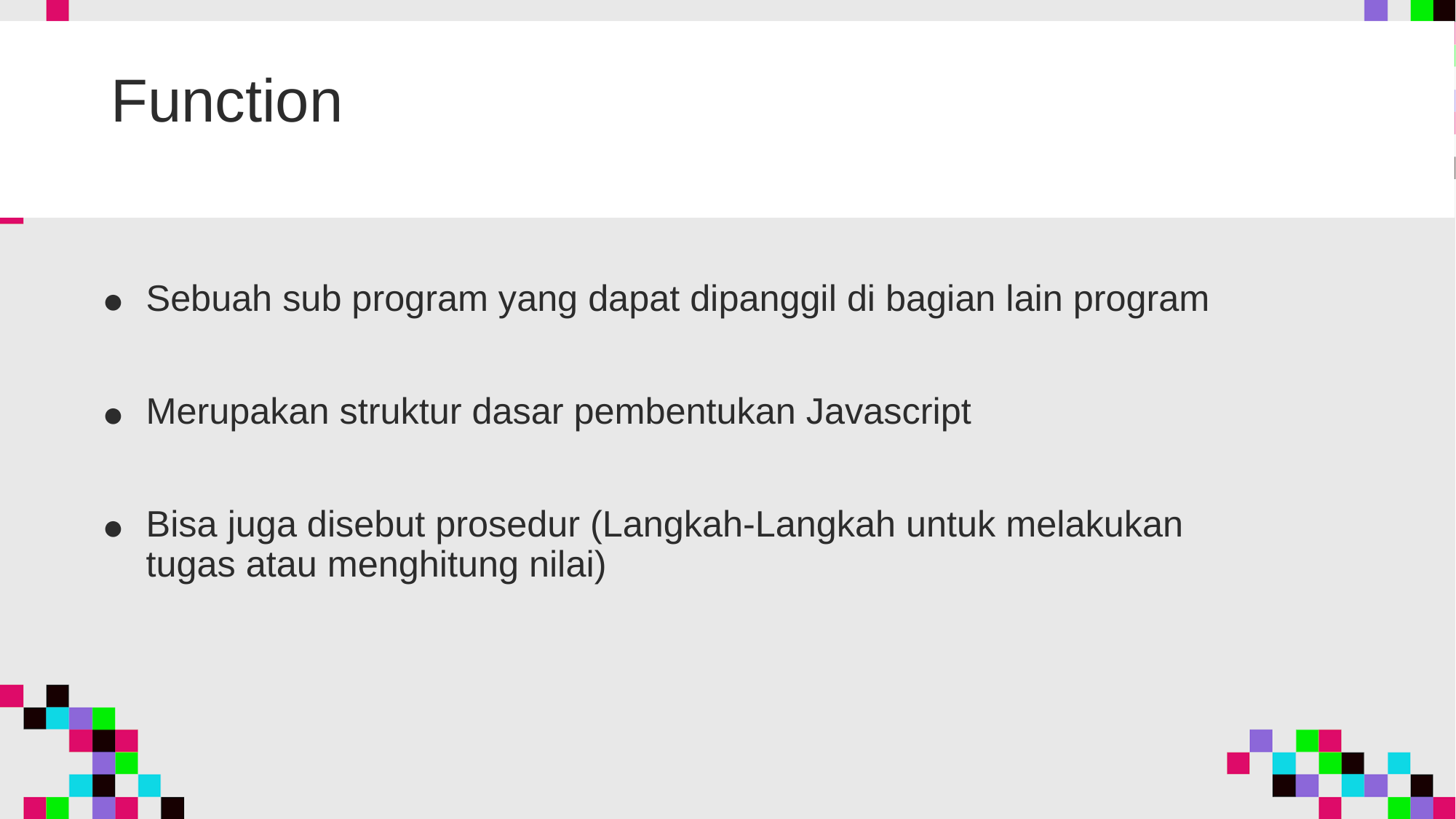

# Function

Sebuah sub program yang dapat dipanggil di bagian lain program

Merupakan struktur dasar pembentukan Javascript

Bisa juga disebut prosedur (Langkah-Langkah untuk melakukan tugas atau menghitung nilai)